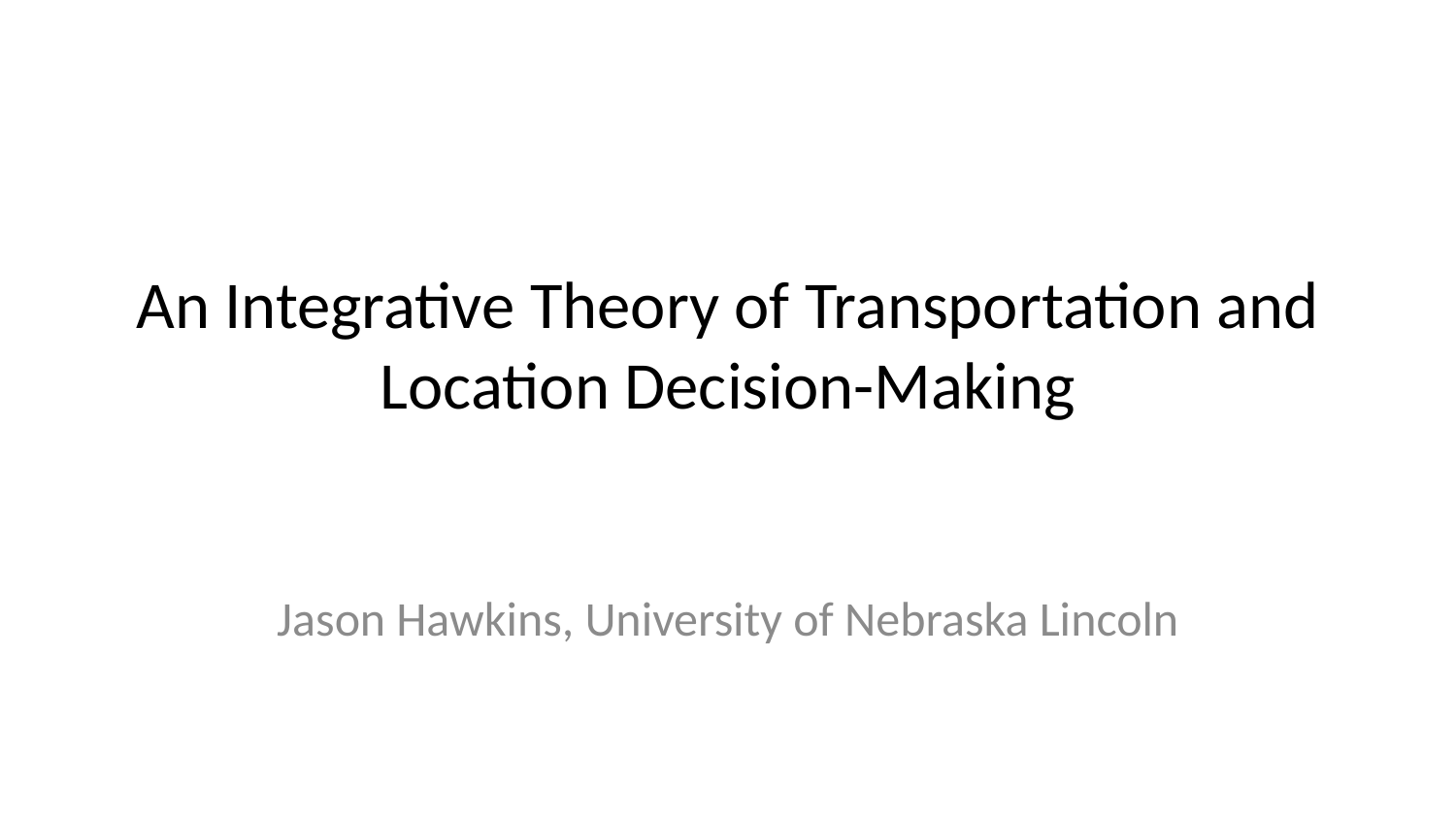

# An Integrative Theory of Transportation and Location Decision-Making
Jason Hawkins, University of Nebraska Lincoln